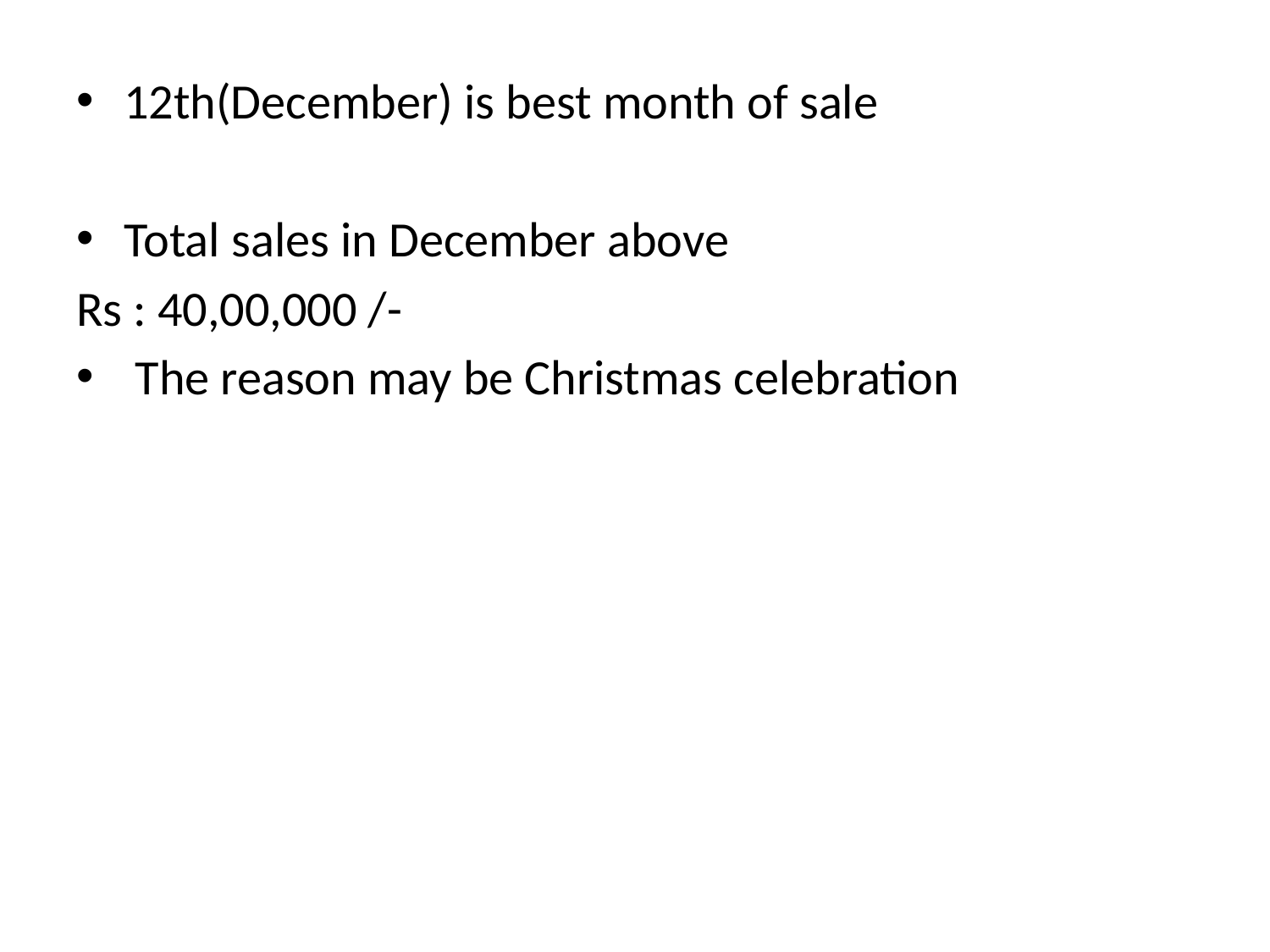

12th(December) is best month of sale

Total sales in December above
Rs : 40,00,000 /-
 The reason may be Christmas celebration